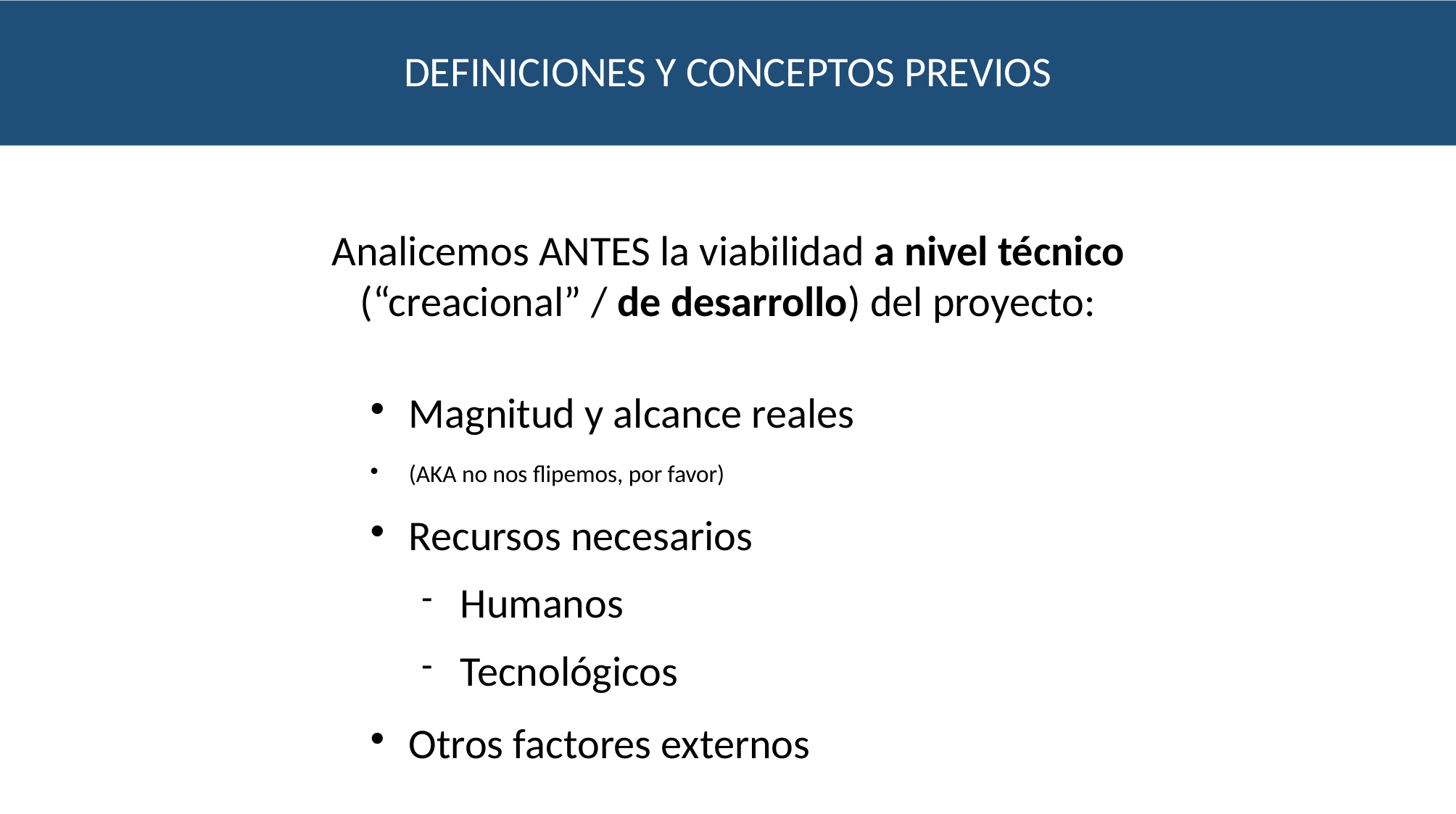

DEFINICIONES Y CONCEPTOS PREVIOS

Analicemos ANTES la viabilidad a nivel técnico (“creacional” / de desarrollo) del proyecto:

Magnitud y alcance reales
(AKA no nos flipemos, por favor)
Recursos necesarios
Humanos
Tecnológicos
Otros factores externos